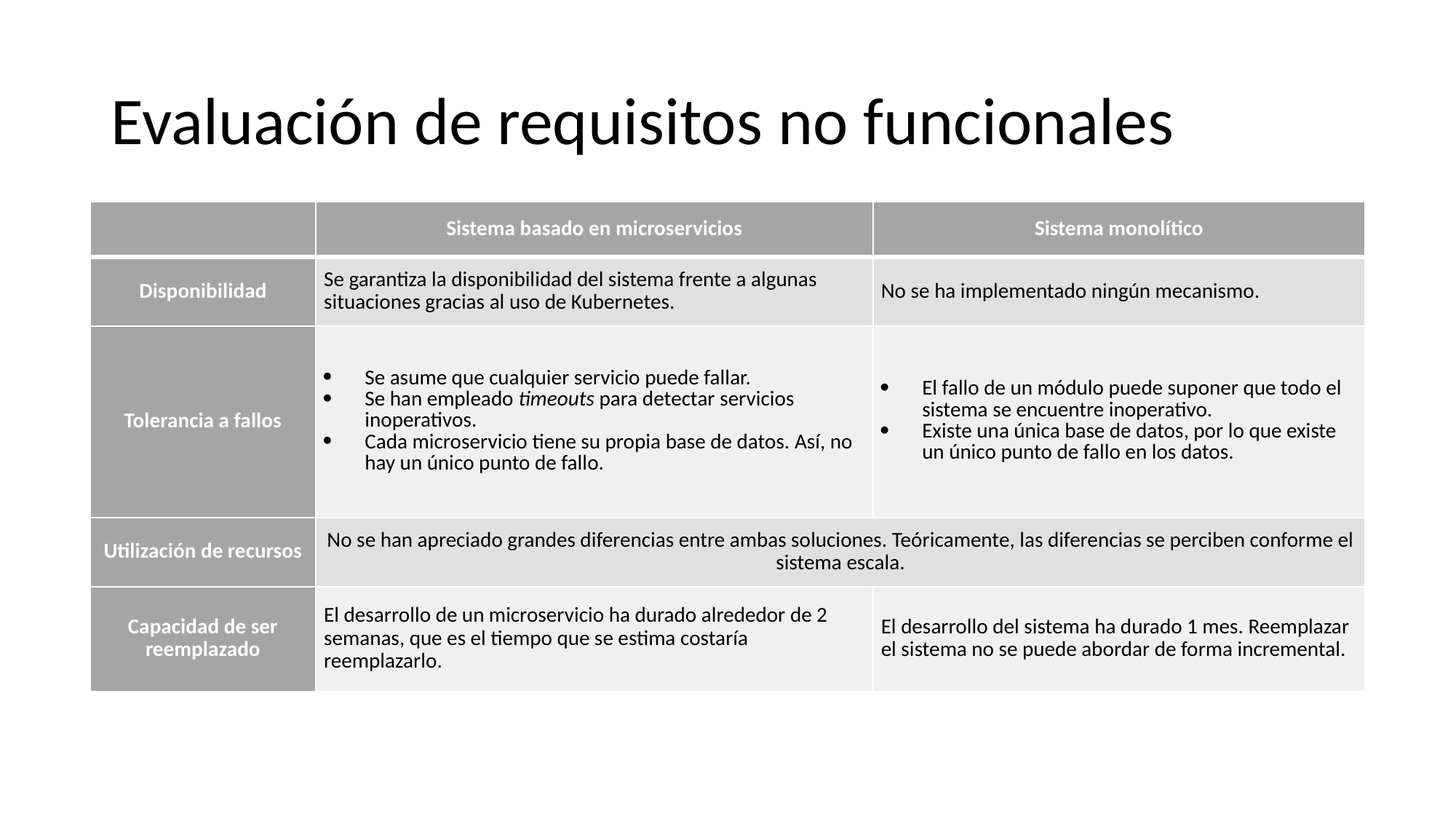

# Evaluación de requisitos no funcionales
|  | Sistema basado en microservicios | Sistema monolítico |
| --- | --- | --- |
| Disponibilidad | Se garantiza la disponibilidad del sistema frente a algunas situaciones gracias al uso de Kubernetes. | No se ha implementado ningún mecanismo. |
| Tolerancia a fallos | Se asume que cualquier servicio puede fallar. Se han empleado timeouts para detectar servicios inoperativos. Cada microservicio tiene su propia base de datos. Así, no hay un único punto de fallo. | El fallo de un módulo puede suponer que todo el sistema se encuentre inoperativo. Existe una única base de datos, por lo que existe un único punto de fallo en los datos. |
| Utilización de recursos | No se han apreciado grandes diferencias entre ambas soluciones. Teóricamente, las diferencias se perciben conforme el sistema escala. |  |
| Capacidad de ser reemplazado | El desarrollo de un microservicio ha durado alrededor de 2 semanas, que es el tiempo que se estima costaría reemplazarlo. | El desarrollo del sistema ha durado 1 mes. Reemplazar el sistema no se puede abordar de forma incremental. |